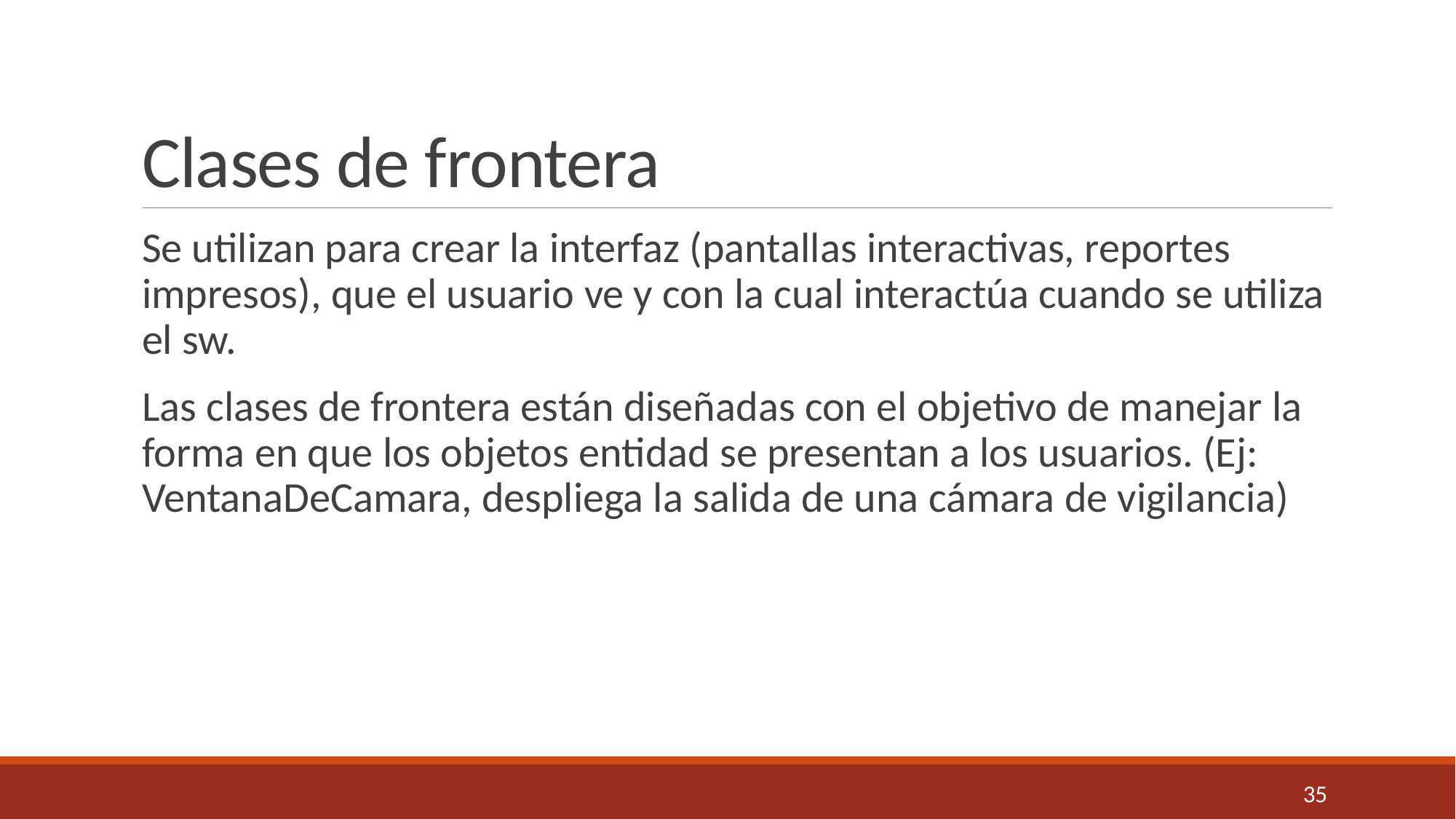

# Clases de frontera
Se utilizan para crear la interfaz (pantallas interactivas, reportes impresos), que el usuario ve y con la cual interactúa cuando se utiliza el sw.
Las clases de frontera están diseñadas con el objetivo de manejar la forma en que los objetos entidad se presentan a los usuarios. (Ej: VentanaDeCamara, despliega la salida de una cámara de vigilancia)
35